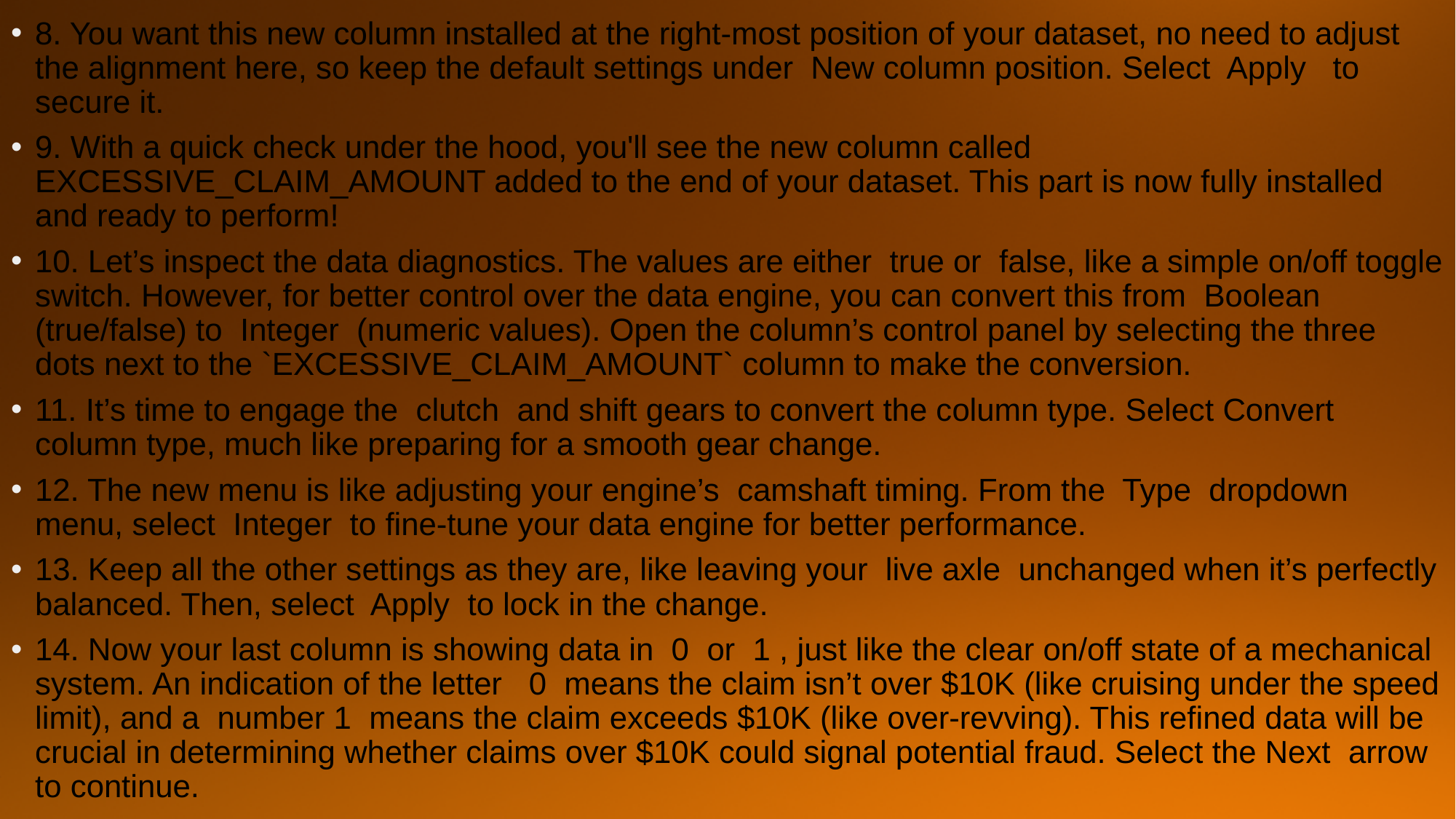

8. You want this new column installed at the right-most position of your dataset, no need to adjust the alignment here, so keep the default settings under  New column position. Select  Apply   to secure it.
9. With a quick check under the hood, you'll see the new column called EXCESSIVE_CLAIM_AMOUNT added to the end of your dataset. This part is now fully installed and ready to perform!
10. Let’s inspect the data diagnostics. The values are either  true or  false, like a simple on/off toggle switch. However, for better control over the data engine, you can convert this from  Boolean  (true/false) to  Integer  (numeric values). Open the column’s control panel by selecting the three dots next to the `EXCESSIVE_CLAIM_AMOUNT` column to make the conversion.
11. It’s time to engage the  clutch  and shift gears to convert the column type. Select Convert column type, much like preparing for a smooth gear change.
12. The new menu is like adjusting your engine’s  camshaft timing. From the  Type  dropdown menu, select  Integer  to fine-tune your data engine for better performance.
13. Keep all the other settings as they are, like leaving your  live axle  unchanged when it’s perfectly balanced. Then, select  Apply  to lock in the change.
14. Now your last column is showing data in  0  or  1 , just like the clear on/off state of a mechanical system. An indication of the letter   0  means the claim isn’t over $10K (like cruising under the speed limit), and a  number 1  means the claim exceeds $10K (like over-revving). This refined data will be crucial in determining whether claims over $10K could signal potential fraud. Select the Next  arrow to continue.